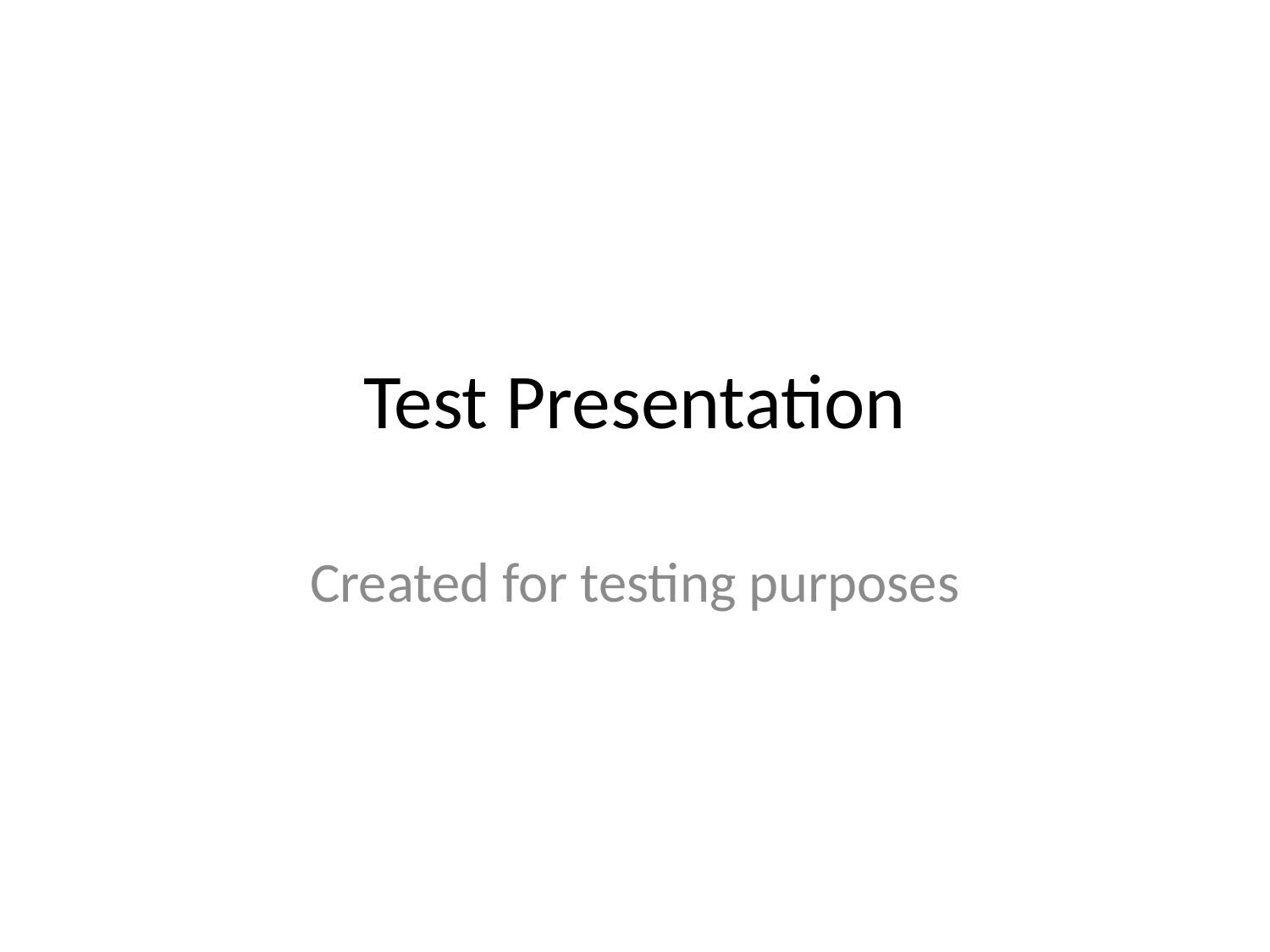

# Test Presentation
Created for testing purposes